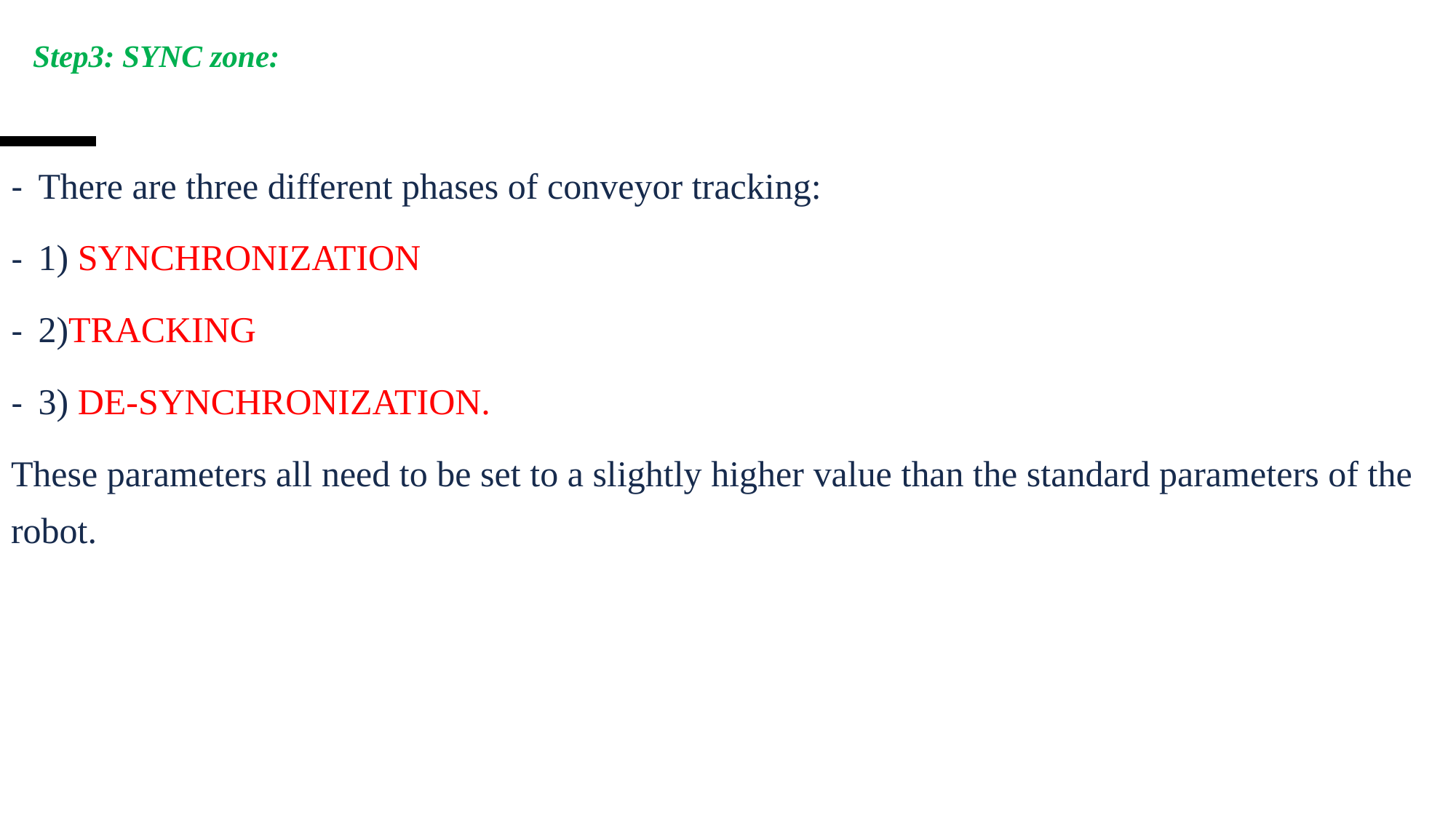

# Step3: SYNC zone:
There are three different phases of conveyor tracking:
1) SYNCHRONIZATION
2)TRACKING
3) DE-SYNCHRONIZATION.
These parameters all need to be set to a slightly higher value than the standard parameters of the robot.